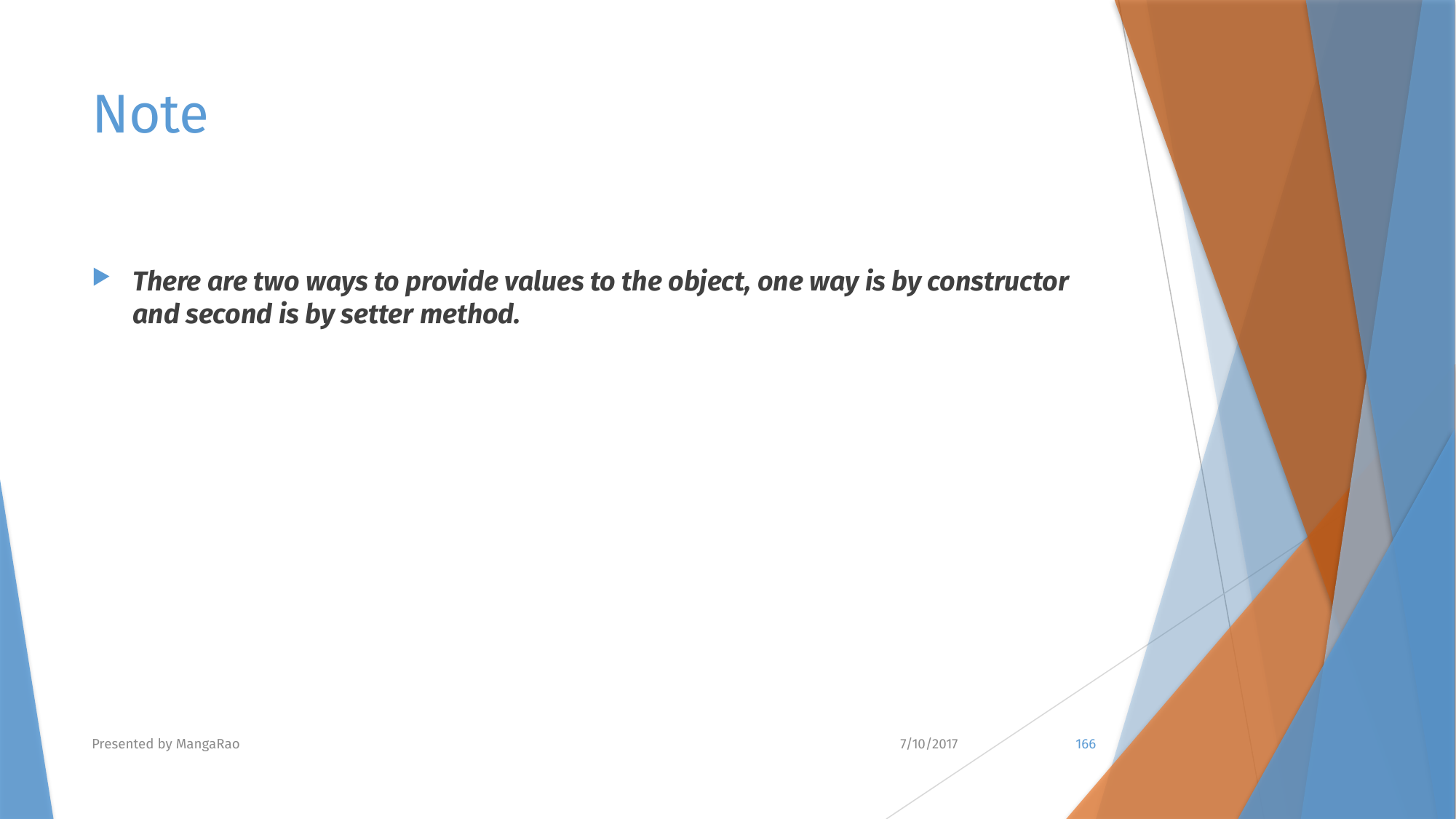

# Note
There are two ways to provide values to the object, one way is by constructor and second is by setter method.

Presented by MangaRao
7/10/2017
166